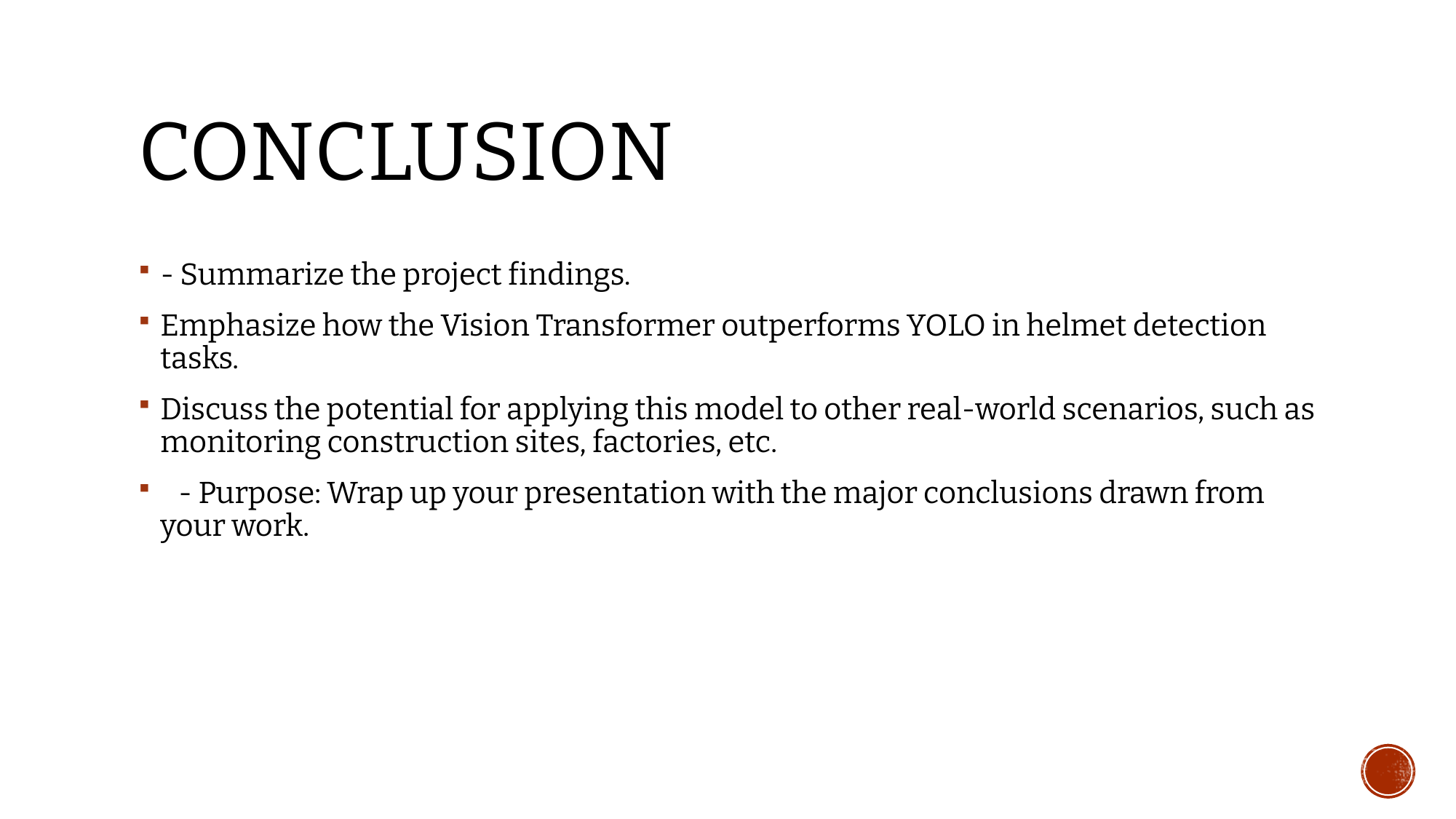

# Conclusion
- Summarize the project findings.
Emphasize how the Vision Transformer outperforms YOLO in helmet detection tasks.
Discuss the potential for applying this model to other real-world scenarios, such as monitoring construction sites, factories, etc.
   - Purpose: Wrap up your presentation with the major conclusions drawn from your work.